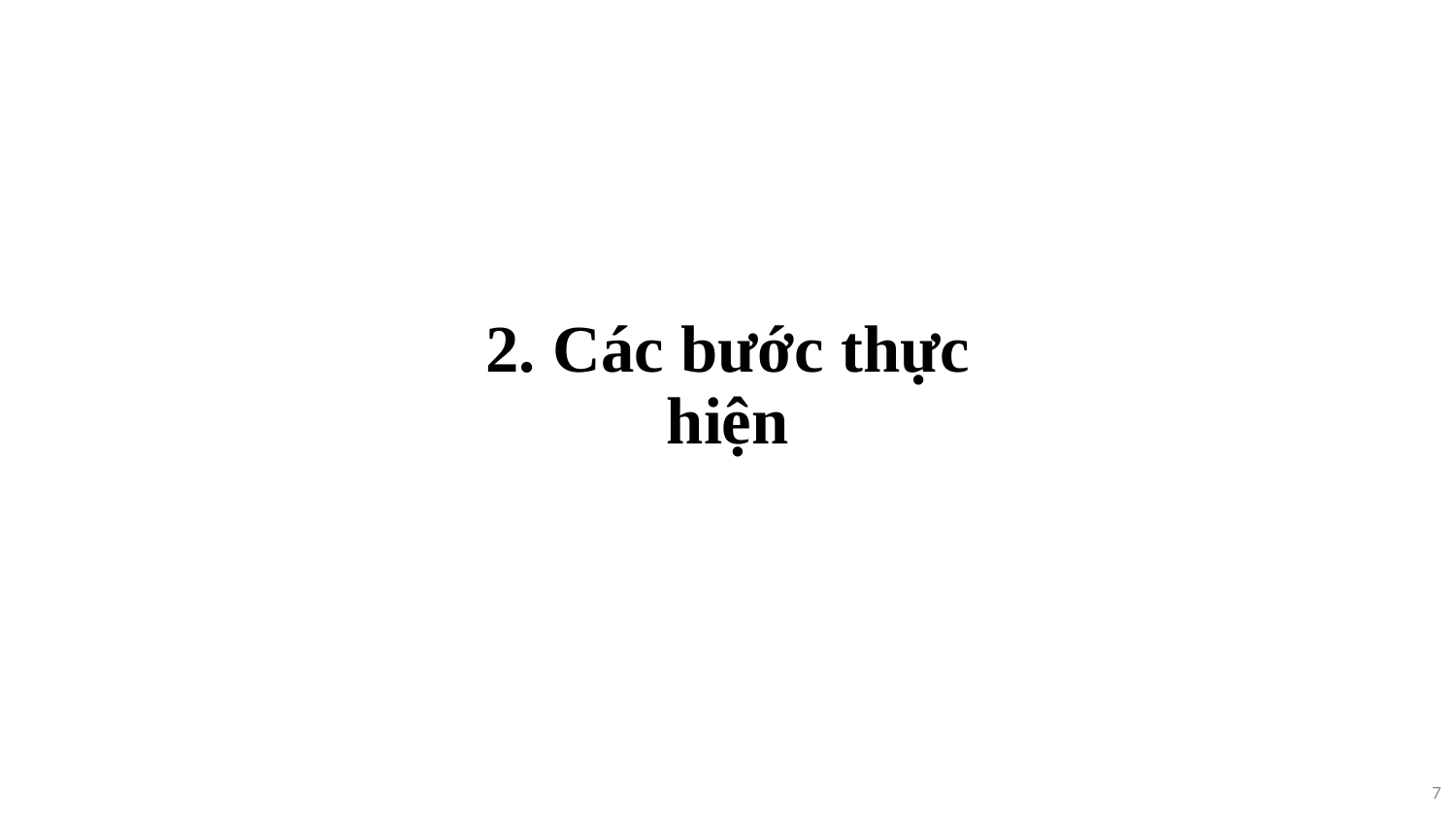

# 2. Các bước thực hiện

7